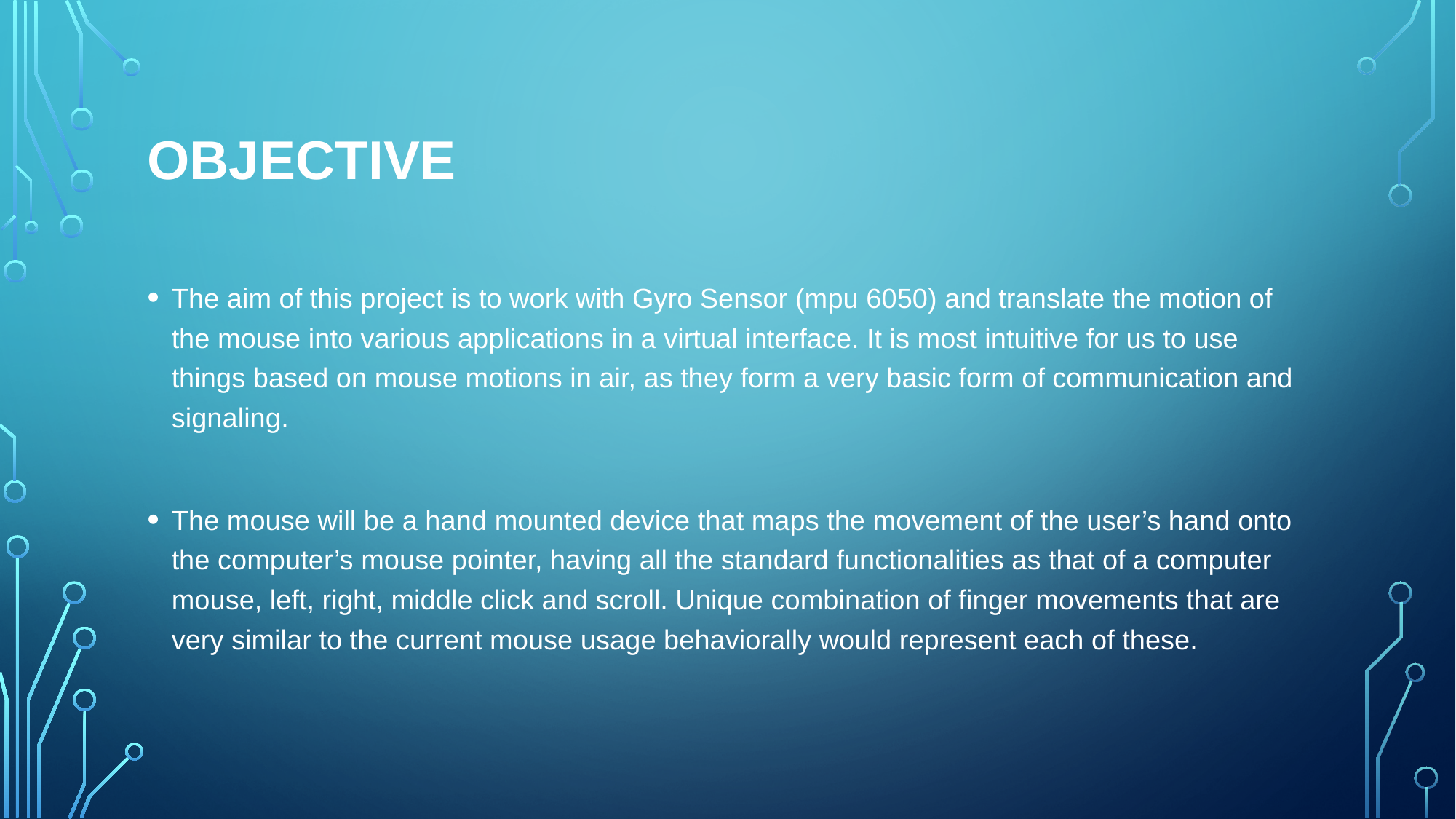

# OBJECTIVE
The aim of this project is to work with Gyro Sensor (mpu 6050) and translate the motion of the mouse into various applications in a virtual interface. It is most intuitive for us to use things based on mouse motions in air, as they form a very basic form of communication and signaling.

The mouse will be a hand mounted device that maps the movement of the user’s hand onto the computer’s mouse pointer, having all the standard functionalities as that of a computer mouse, left, right, middle click and scroll. Unique combination of finger movements that are very similar to the current mouse usage behaviorally would represent each of these.